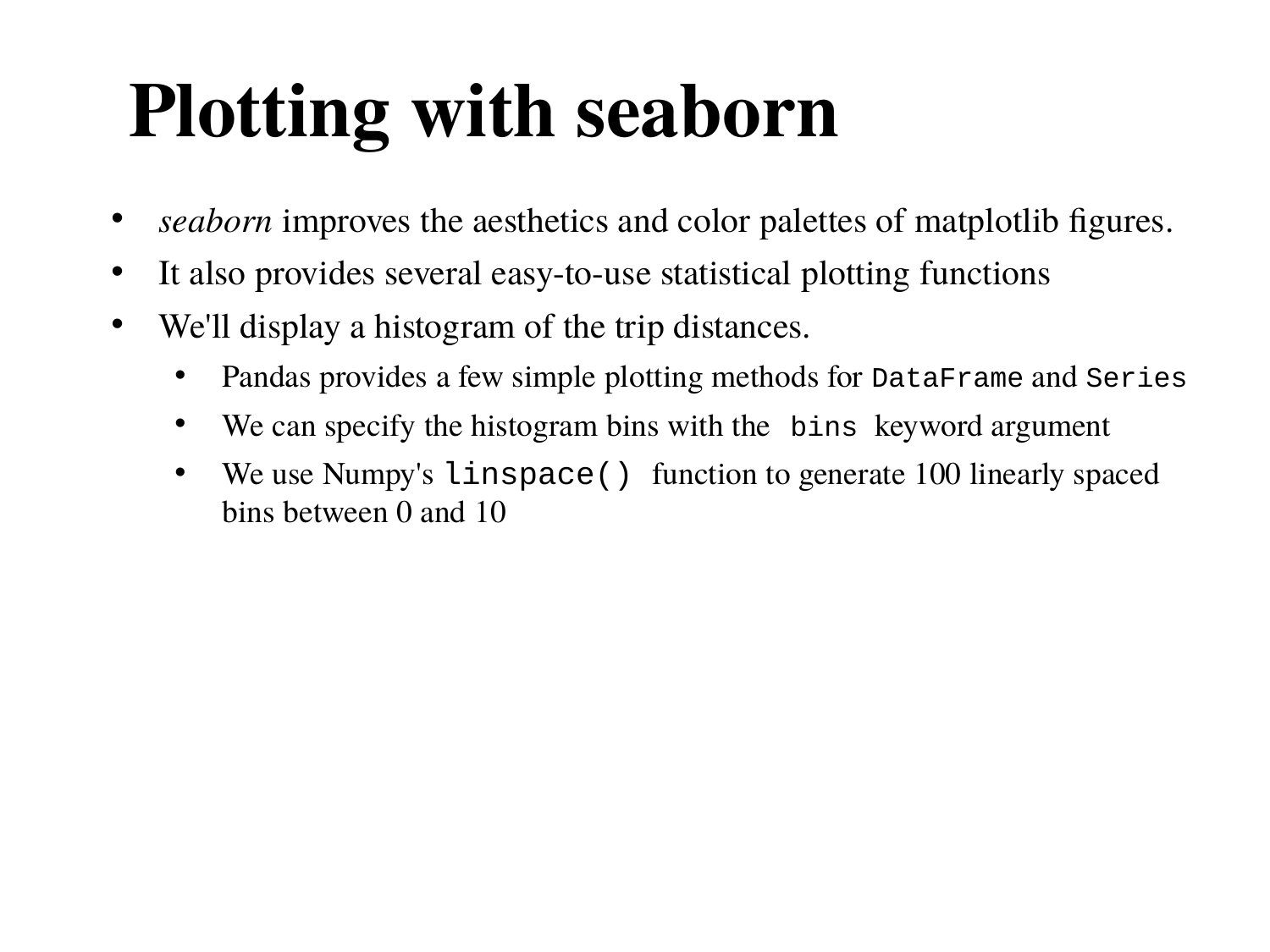

Plotting with seaborn
seaborn improves the aesthetics and color palettes of matplotlib figures.
It also provides several easy-to-use statistical plotting functions
We'll display a histogram of the trip distances.
Pandas provides a few simple plotting methods for DataFrame and Series
We can specify the histogram bins with the bins keyword argument
We use Numpy's linspace() function to generate 100 linearly spaced bins between 0 and 10